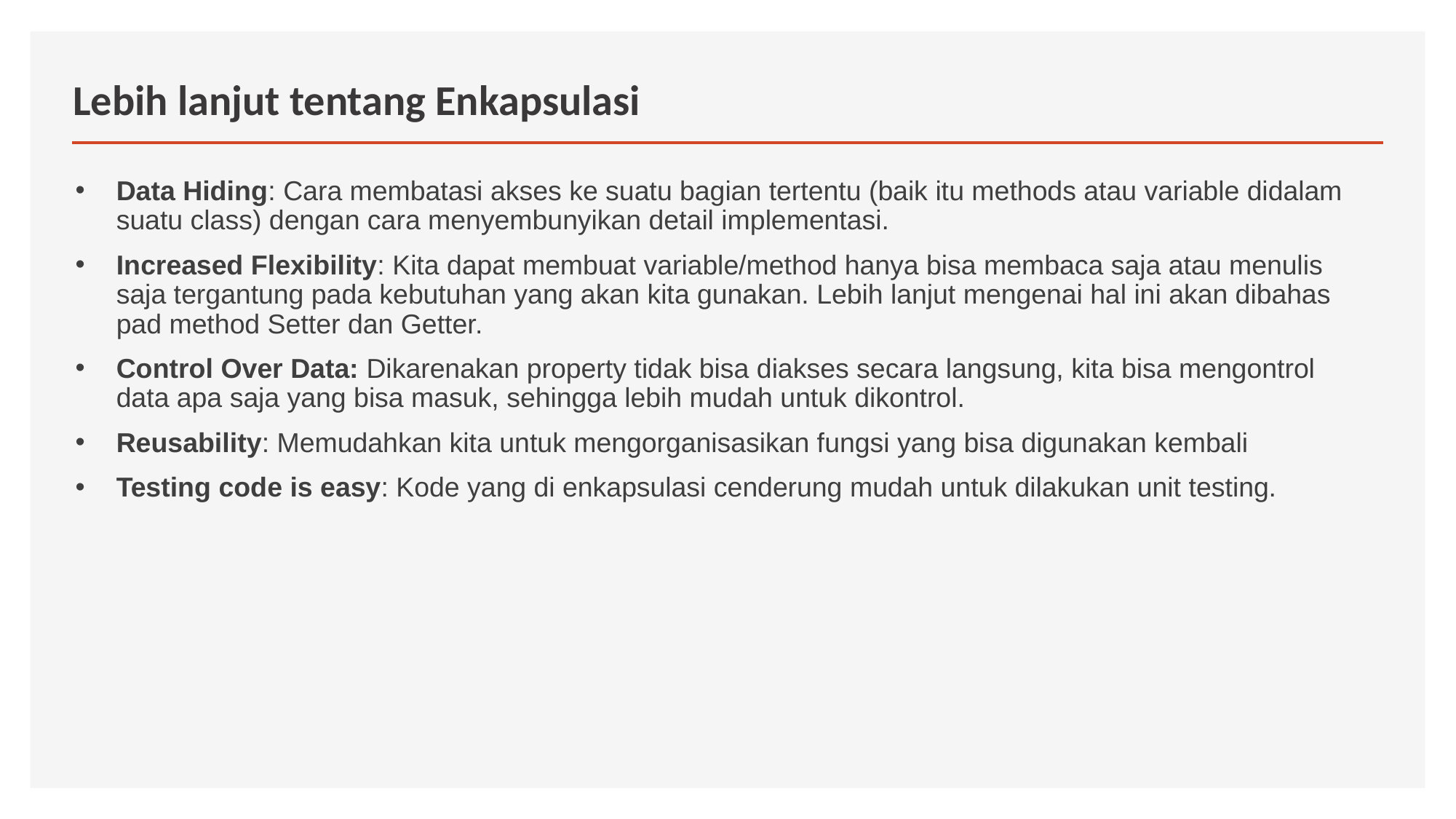

# Lebih lanjut tentang Enkapsulasi
Data Hiding: Cara membatasi akses ke suatu bagian tertentu (baik itu methods atau variable didalam suatu class) dengan cara menyembunyikan detail implementasi.
Increased Flexibility: Kita dapat membuat variable/method hanya bisa membaca saja atau menulis saja tergantung pada kebutuhan yang akan kita gunakan. Lebih lanjut mengenai hal ini akan dibahas pad method Setter dan Getter.
Control Over Data: Dikarenakan property tidak bisa diakses secara langsung, kita bisa mengontrol data apa saja yang bisa masuk, sehingga lebih mudah untuk dikontrol.
Reusability: Memudahkan kita untuk mengorganisasikan fungsi yang bisa digunakan kembali
Testing code is easy: Kode yang di enkapsulasi cenderung mudah untuk dilakukan unit testing.